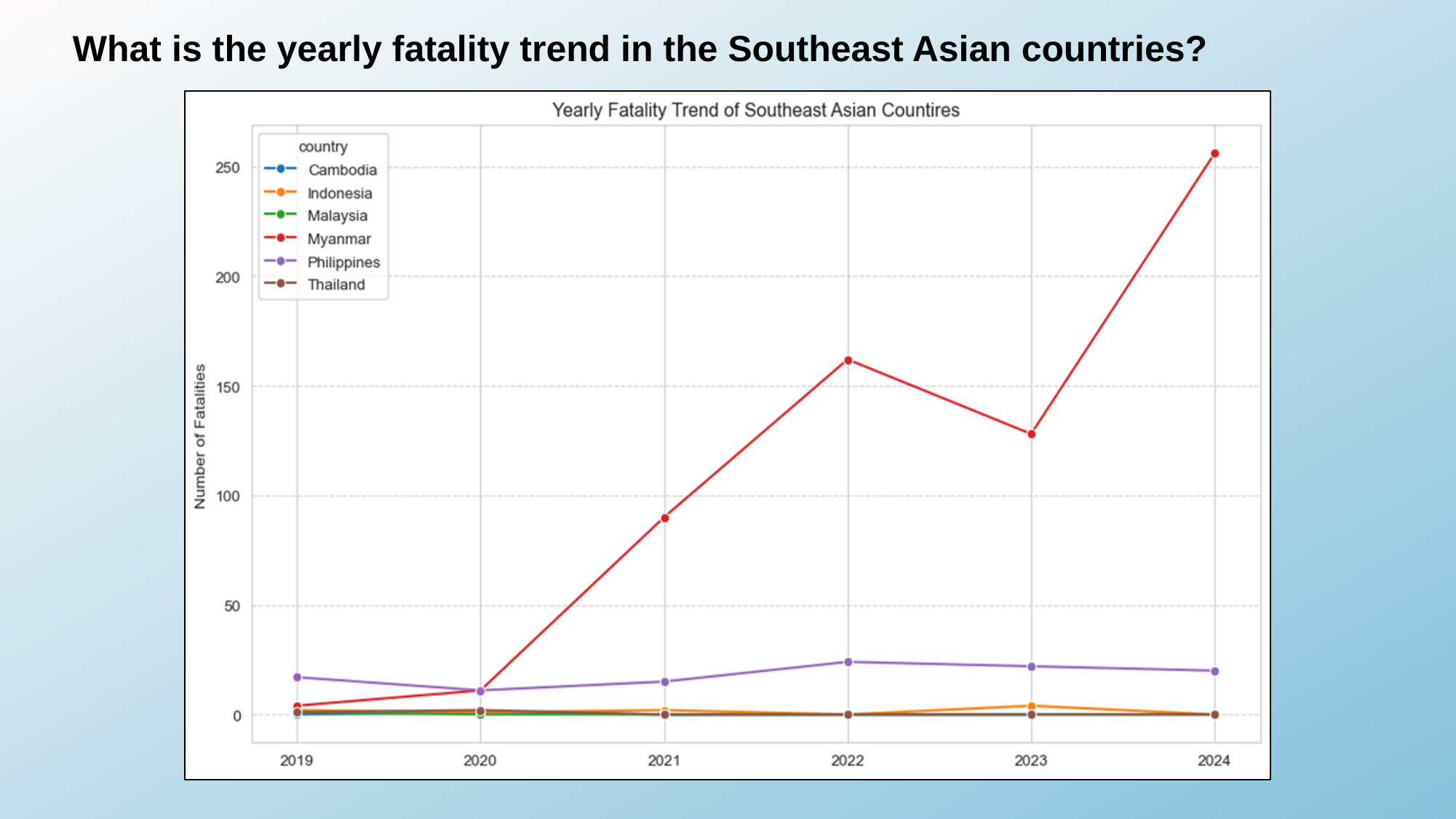

What is the yearly fatality trend in the Southeast Asian countries?

36